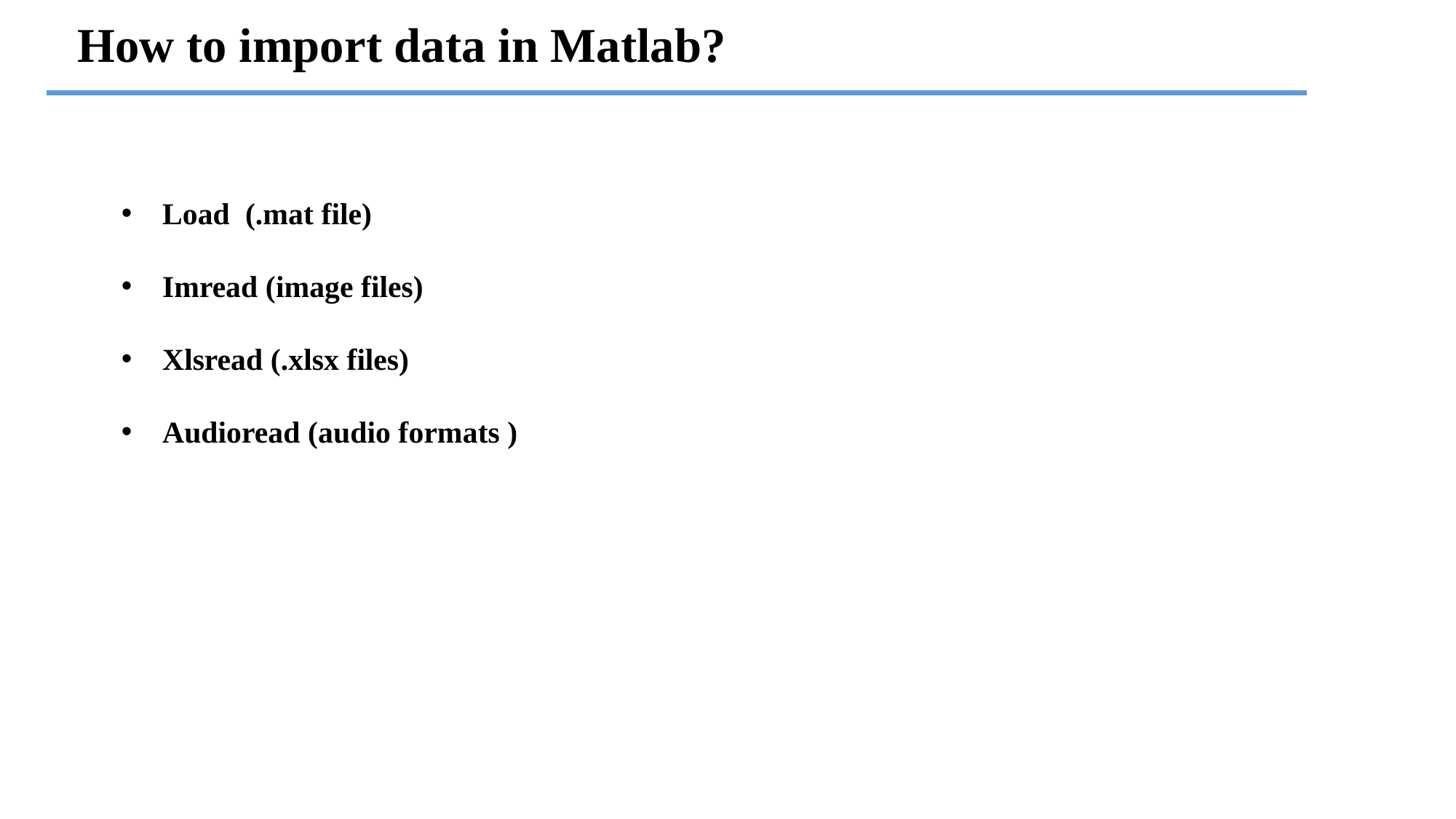

# How to import data in Matlab?
Load  (.mat file)

Imread (image files)

Xlsread (.xlsx files)

Audioread (audio formats )